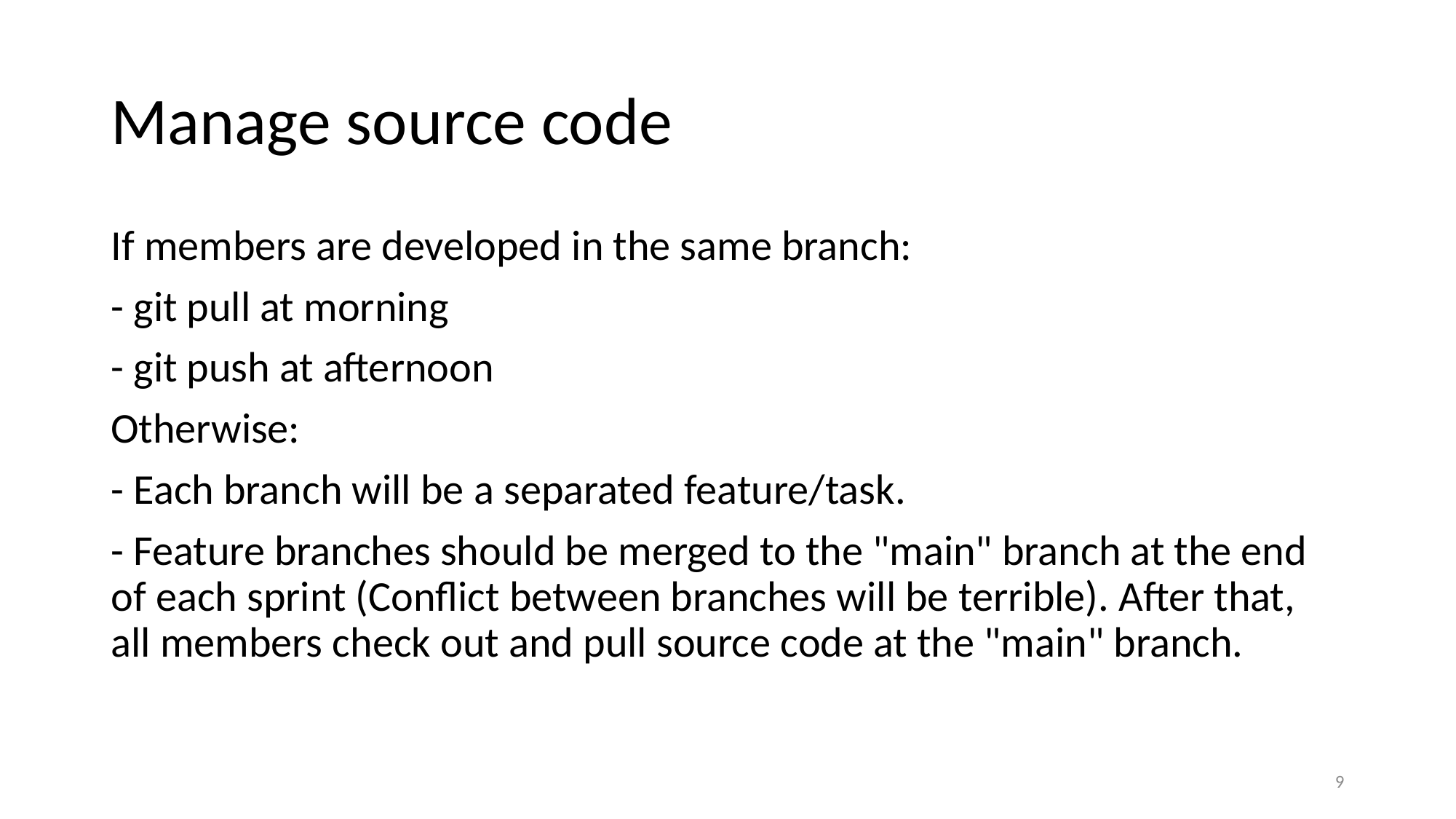

# Manage source code
If members are developed in the same branch:
- git pull at morning
- git push at afternoon
Otherwise:
- Each branch will be a separated feature/task.
- Feature branches should be merged to the "main" branch at the end of each sprint (Conflict between branches will be terrible). After that, all members check out and pull source code at the "main" branch.
9